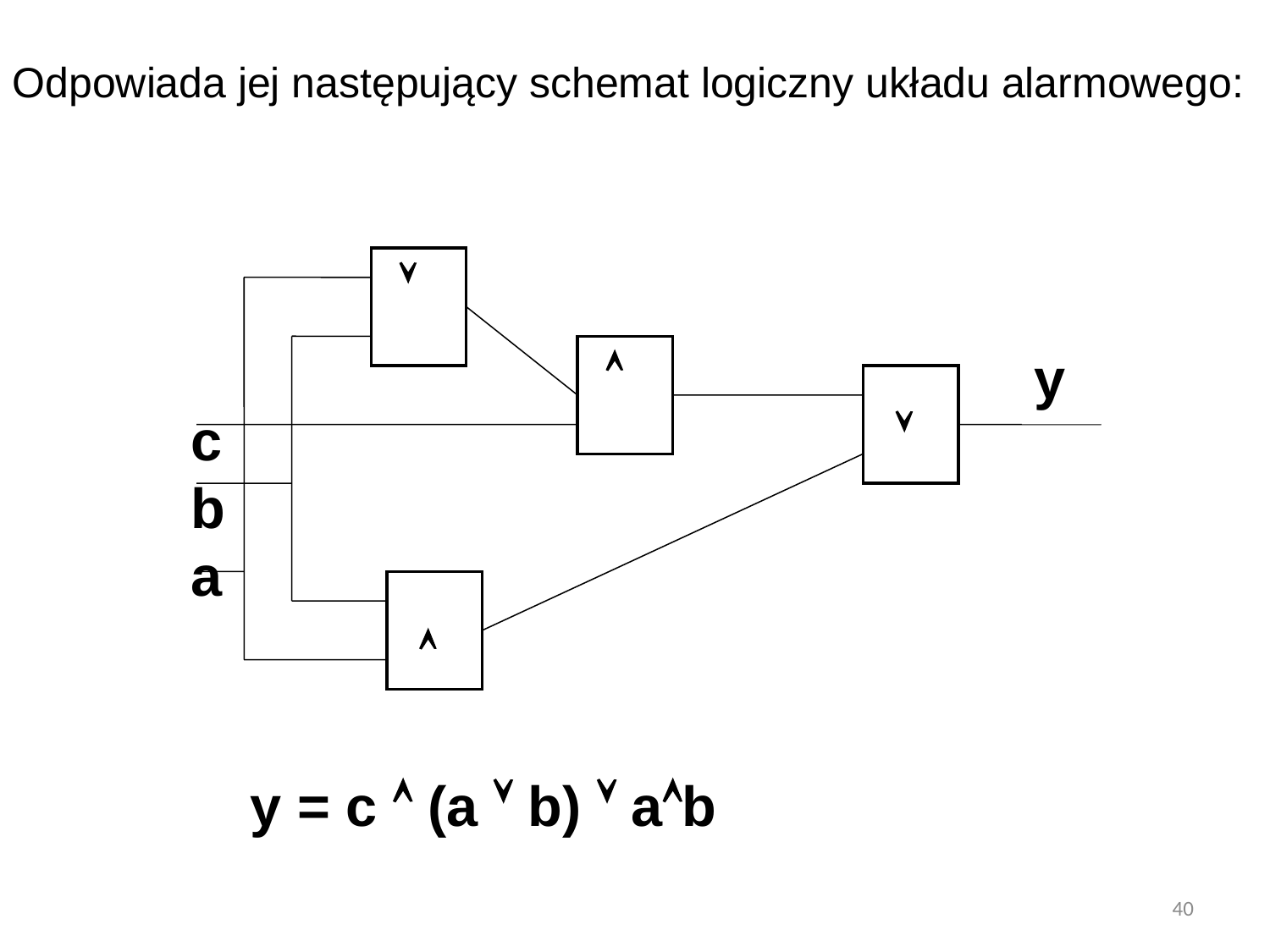

Odpowiada jej następujący schemat logiczny układu alarmowego:

∨

c
b
a

∧
y

∨

∧

y = c ∧ (a ∨ b) ∨ a∧b
40